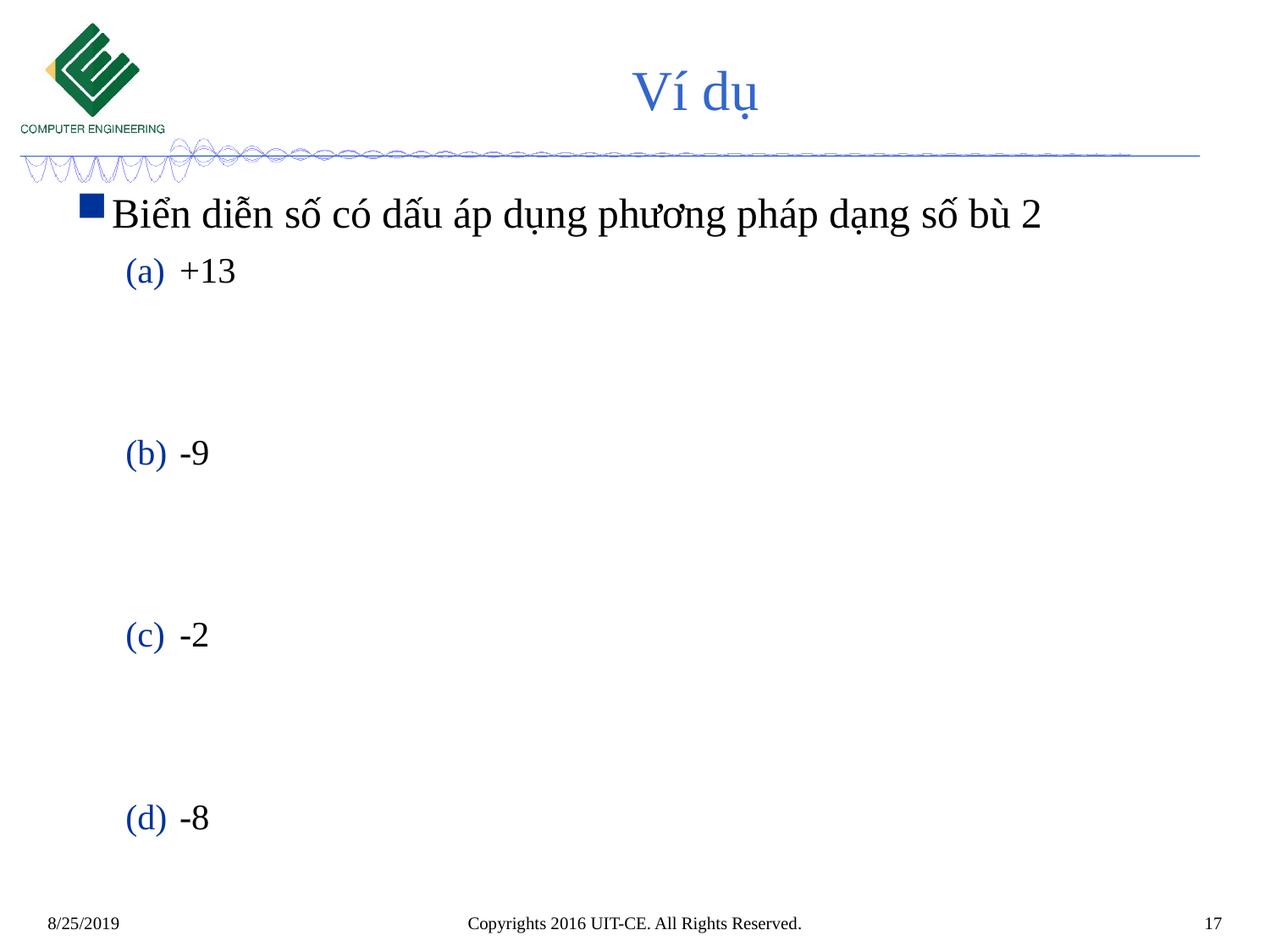

# Ví dụ
Biển diễn số có dấu áp dụng phương pháp dạng số bù 2
+13

-9

-2

-8
Copyrights 2016 UIT-CE. All Rights Reserved.
17
8/25/2019